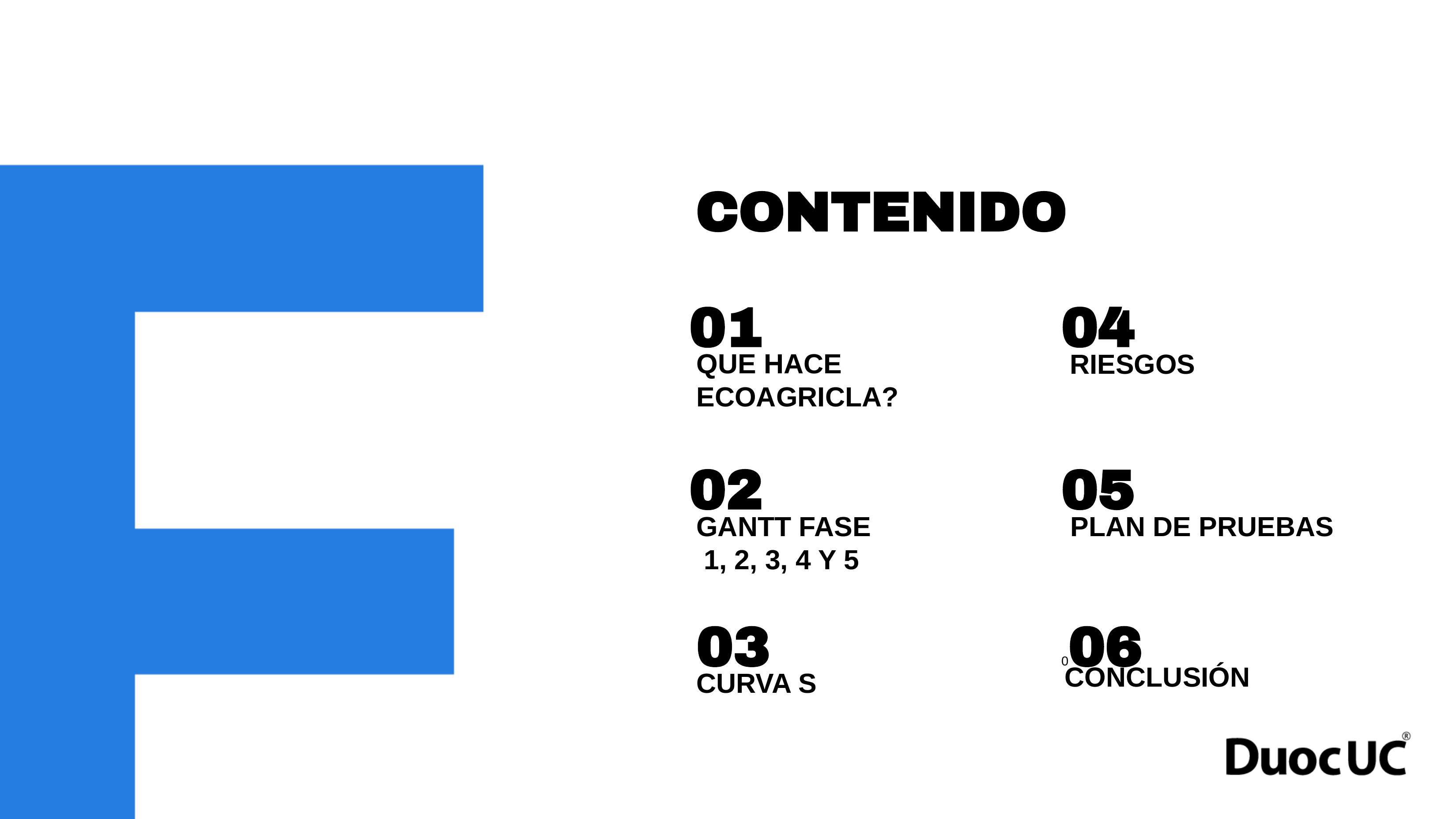

CONTENIDO
01
04
RIESGOS
QUE HACE ECOAGRICLA?

02
05
GANTT FASE
 1, 2, 3, 4 Y 5
PLAN DE PRUEBAS
006
03
CONCLUSIÓN
CURVA S